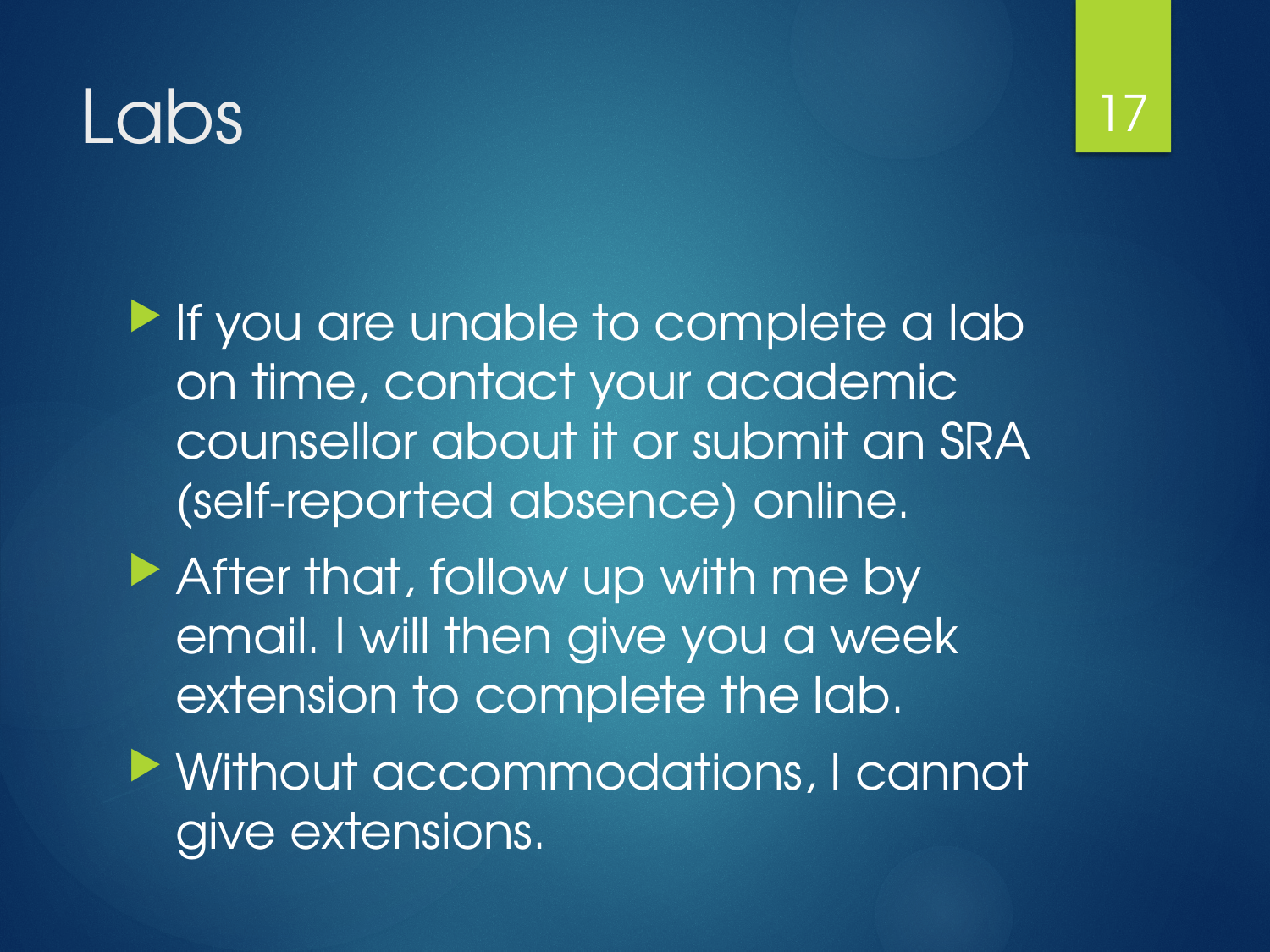

17
# Labs
If you are unable to complete a lab on time, contact your academic counsellor about it or submit an SRA (self-reported absence) online.
After that, follow up with me by email. I will then give you a week extension to complete the lab.
Without accommodations, I cannot give extensions.